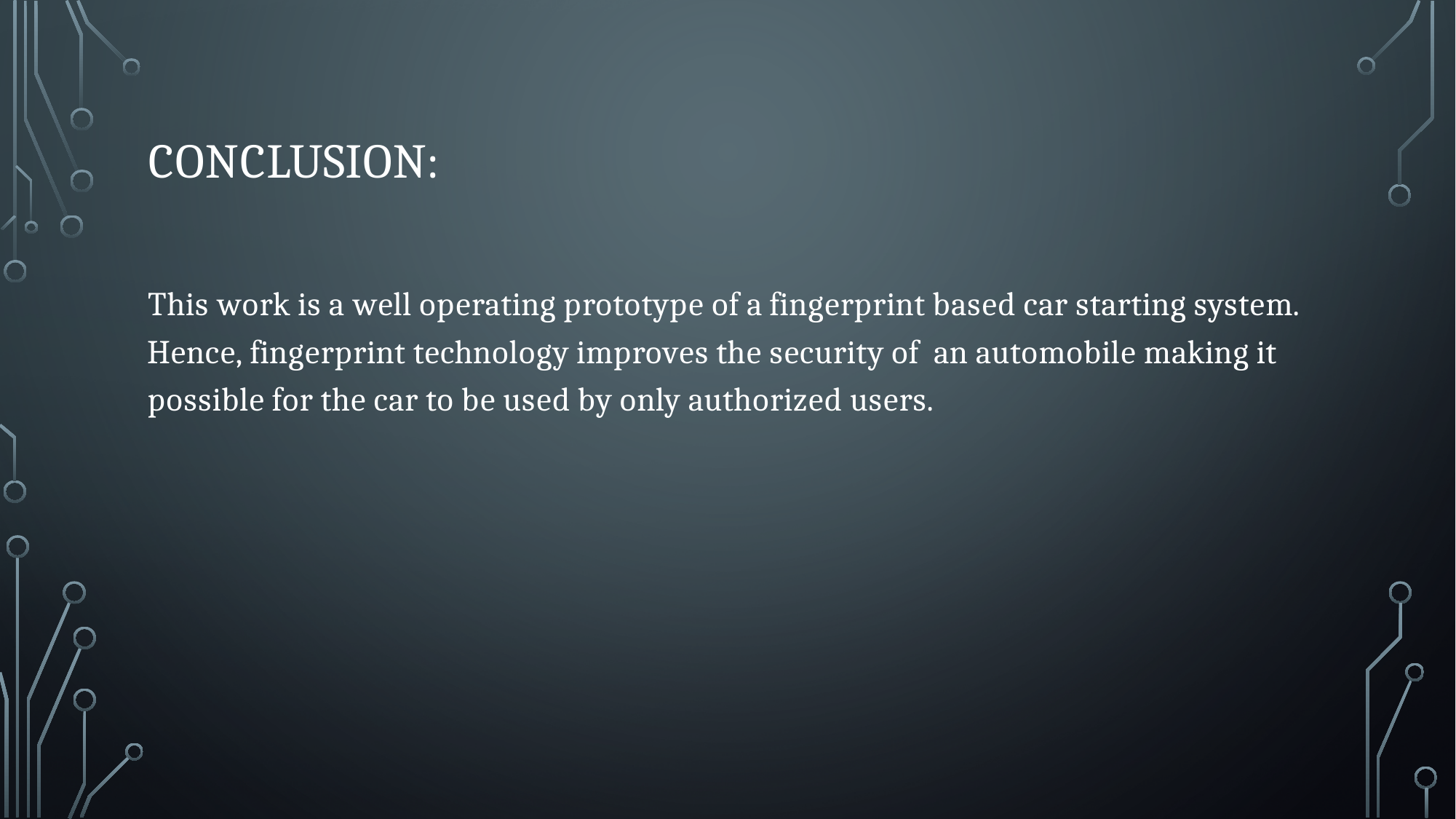

# Conclusion:
This work is a well operating prototype of a fingerprint based car starting system. Hence, fingerprint technology improves the security of  an automobile making it possible for the car to be used by only authorized users.